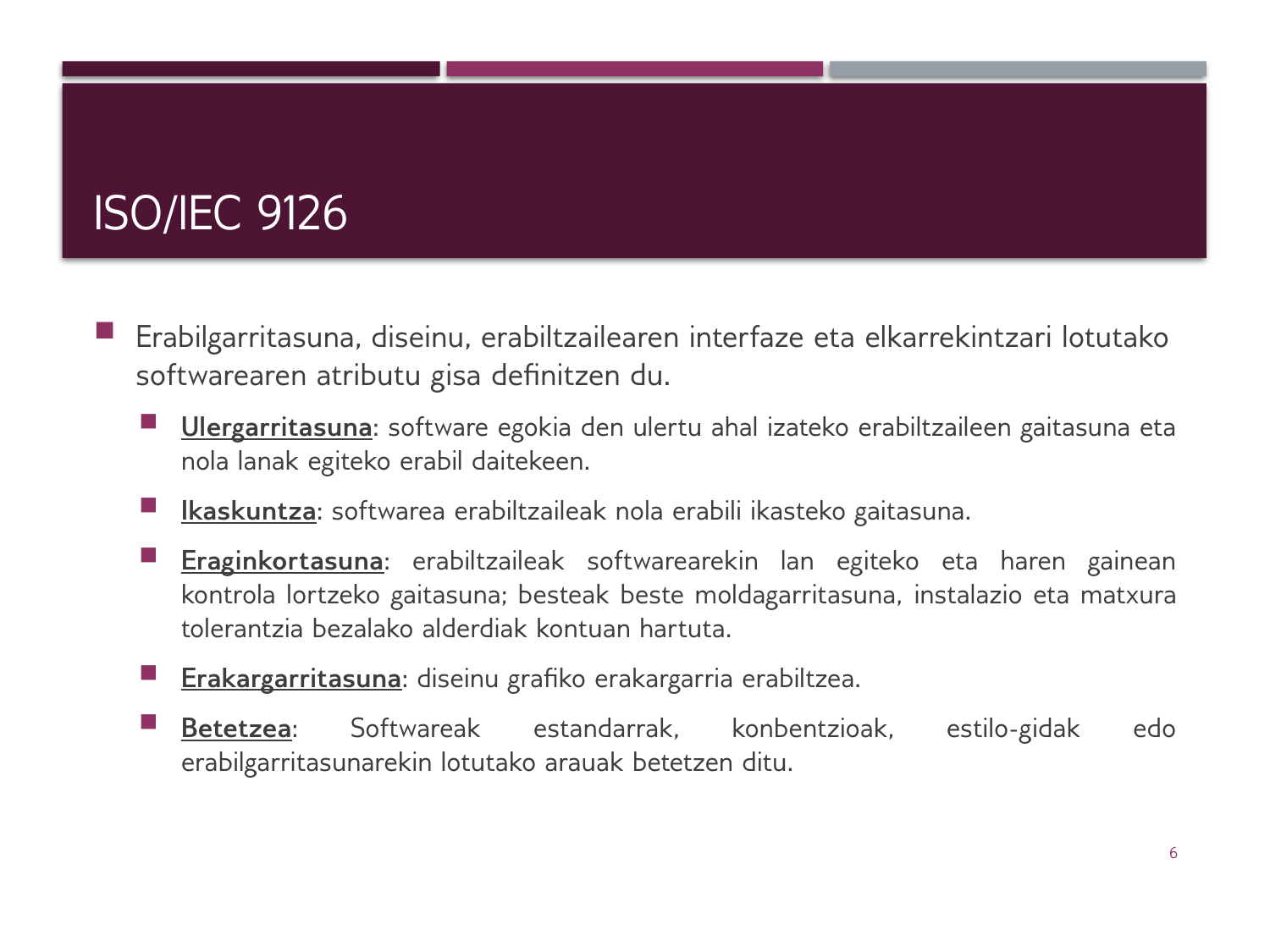

# ISO/IEC 9126
Erabilgarritasuna, diseinu, erabiltzailearen interfaze eta elkarrekintzari lotutako softwarearen atributu gisa definitzen du.
Ulergarritasuna: software egokia den ulertu ahal izateko erabiltzaileen gaitasuna eta nola lanak egiteko erabil daitekeen.
Ikaskuntza: softwarea erabiltzaileak nola erabili ikasteko gaitasuna.
Eraginkortasuna: erabiltzaileak softwarearekin lan egiteko eta haren gainean kontrola lortzeko gaitasuna; besteak beste moldagarritasuna, instalazio eta matxura tolerantzia bezalako alderdiak kontuan hartuta.
Erakargarritasuna: diseinu grafiko erakargarria erabiltzea.
Betetzea: Softwareak estandarrak, konbentzioak, estilo-gidak edo erabilgarritasunarekin lotutako arauak betetzen ditu.

6